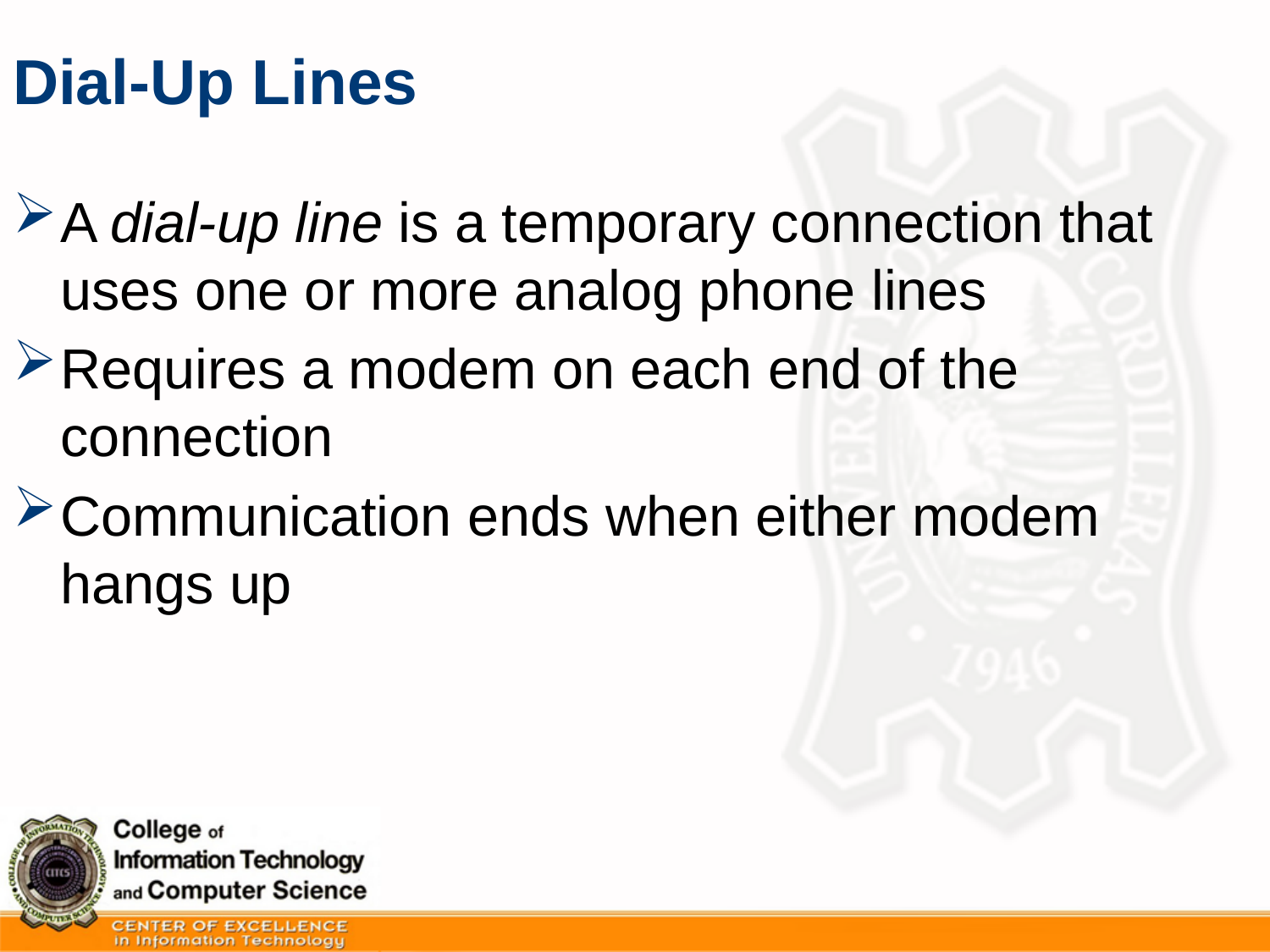

# Dial-Up Lines
A dial-up line is a temporary connection that uses one or more analog phone lines
Requires a modem on each end of the connection
Communication ends when either modem hangs up